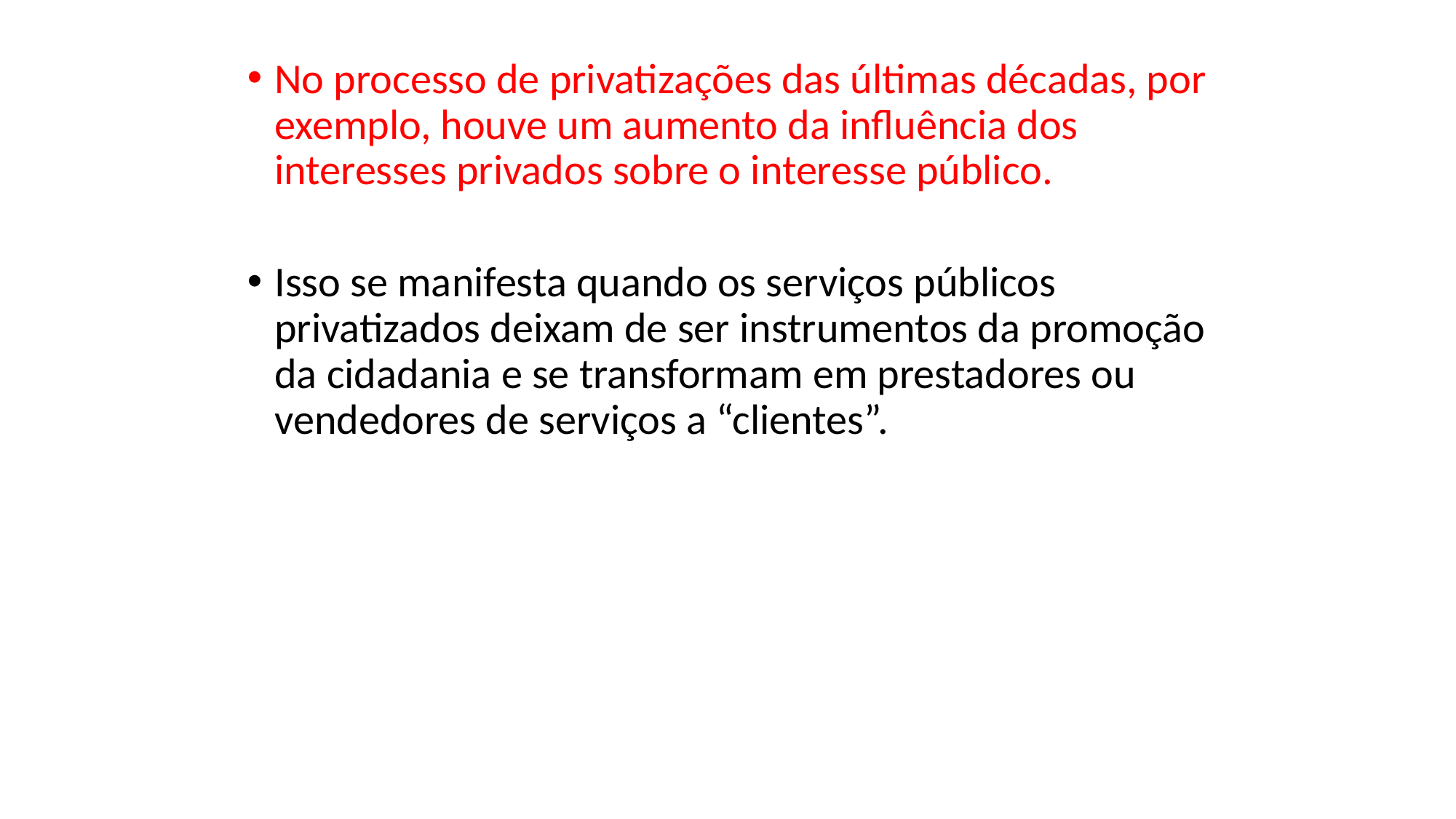

No processo de privatizações das últimas décadas, por exemplo, houve um aumento da influência dos interesses privados sobre o interesse público.
Isso se manifesta quando os serviços públicos privatizados deixam de ser instrumentos da promoção da cidadania e se transformam em prestadores ou vendedores de serviços a “clientes”.